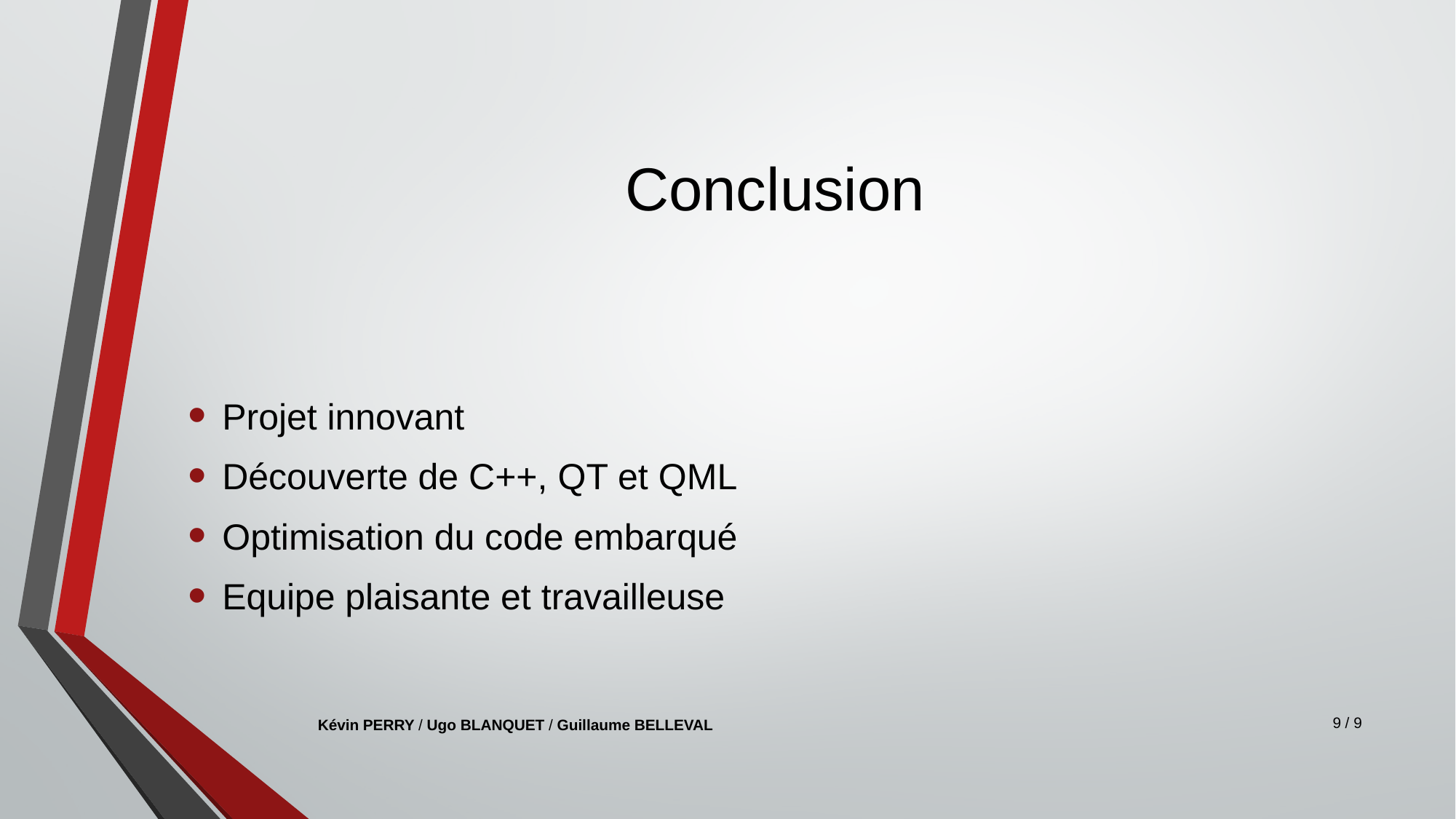

# Conclusion
Projet innovant
Découverte de C++, QT et QML
Optimisation du code embarqué
Equipe plaisante et travailleuse
9 / 9
Kévin PERRY / Ugo BLANQUET / Guillaume BELLEVAL